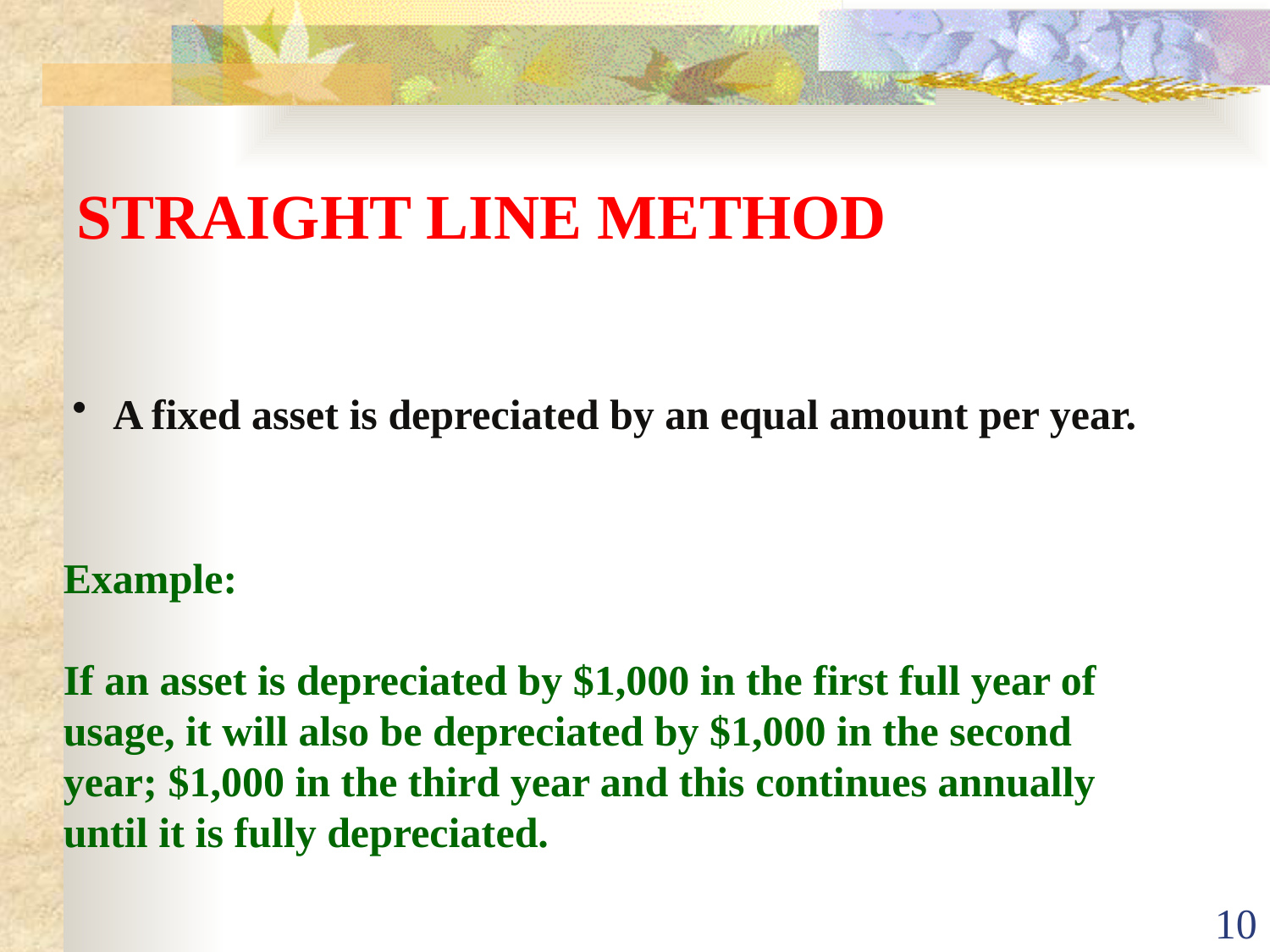

STRAIGHT LINE METHOD
 A fixed asset is depreciated by an equal amount per year.
Example:

If an asset is depreciated by $1,000 in the first full year of
usage, it will also be depreciated by $1,000 in the second
year; $1,000 in the third year and this continues annually
until it is fully depreciated.
10